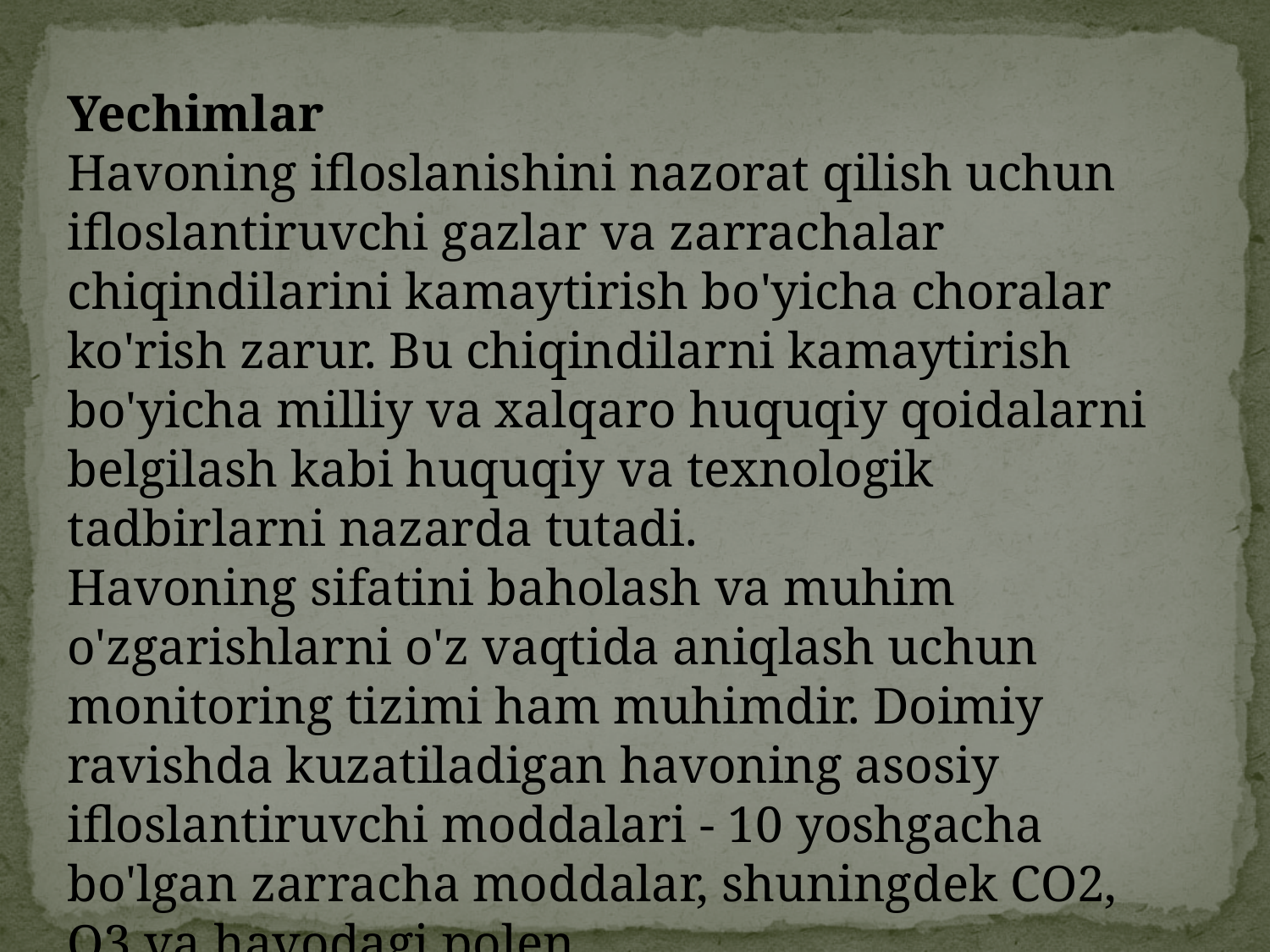

Yechimlar
Havoning ifloslanishini nazorat qilish uchun ifloslantiruvchi gazlar va zarrachalar chiqindilarini kamaytirish bo'yicha choralar ko'rish zarur. Bu chiqindilarni kamaytirish bo'yicha milliy va xalqaro huquqiy qoidalarni belgilash kabi huquqiy va texnologik tadbirlarni nazarda tutadi.
Havoning sifatini baholash va muhim o'zgarishlarni o'z vaqtida aniqlash uchun monitoring tizimi ham muhimdir. Doimiy ravishda kuzatiladigan havoning asosiy ifloslantiruvchi moddalari - 10 yoshgacha bo'lgan zarracha moddalar, shuningdek CO2, O3 va havodagi polen.